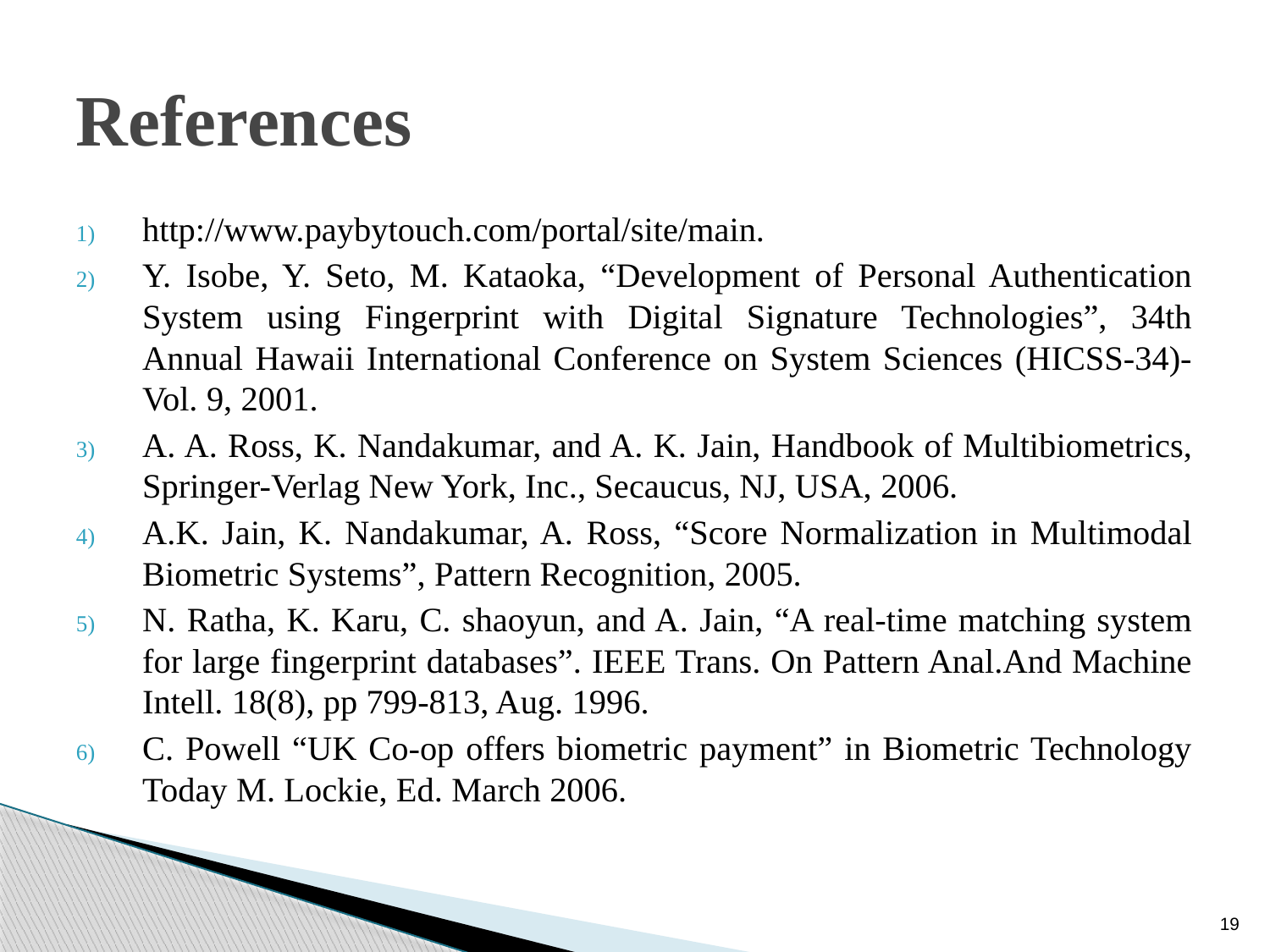

# References
http://www.paybytouch.com/portal/site/main.
Y. Isobe, Y. Seto, M. Kataoka, “Development of Personal Authentication System using Fingerprint with Digital Signature Technologies”, 34th Annual Hawaii International Conference on System Sciences (HICSS-34)-Vol. 9, 2001.
A. A. Ross, K. Nandakumar, and A. K. Jain, Handbook of Multibiometrics, Springer-Verlag New York, Inc., Secaucus, NJ, USA, 2006.
A.K. Jain, K. Nandakumar, A. Ross, “Score Normalization in Multimodal Biometric Systems”, Pattern Recognition, 2005.
N. Ratha, K. Karu, C. shaoyun, and A. Jain, “A real-time matching system for large fingerprint databases”. IEEE Trans. On Pattern Anal.And Machine Intell. 18(8), pp 799-813, Aug. 1996.
C. Powell “UK Co-op offers biometric payment” in Biometric Technology Today M. Lockie, Ed. March 2006.
19